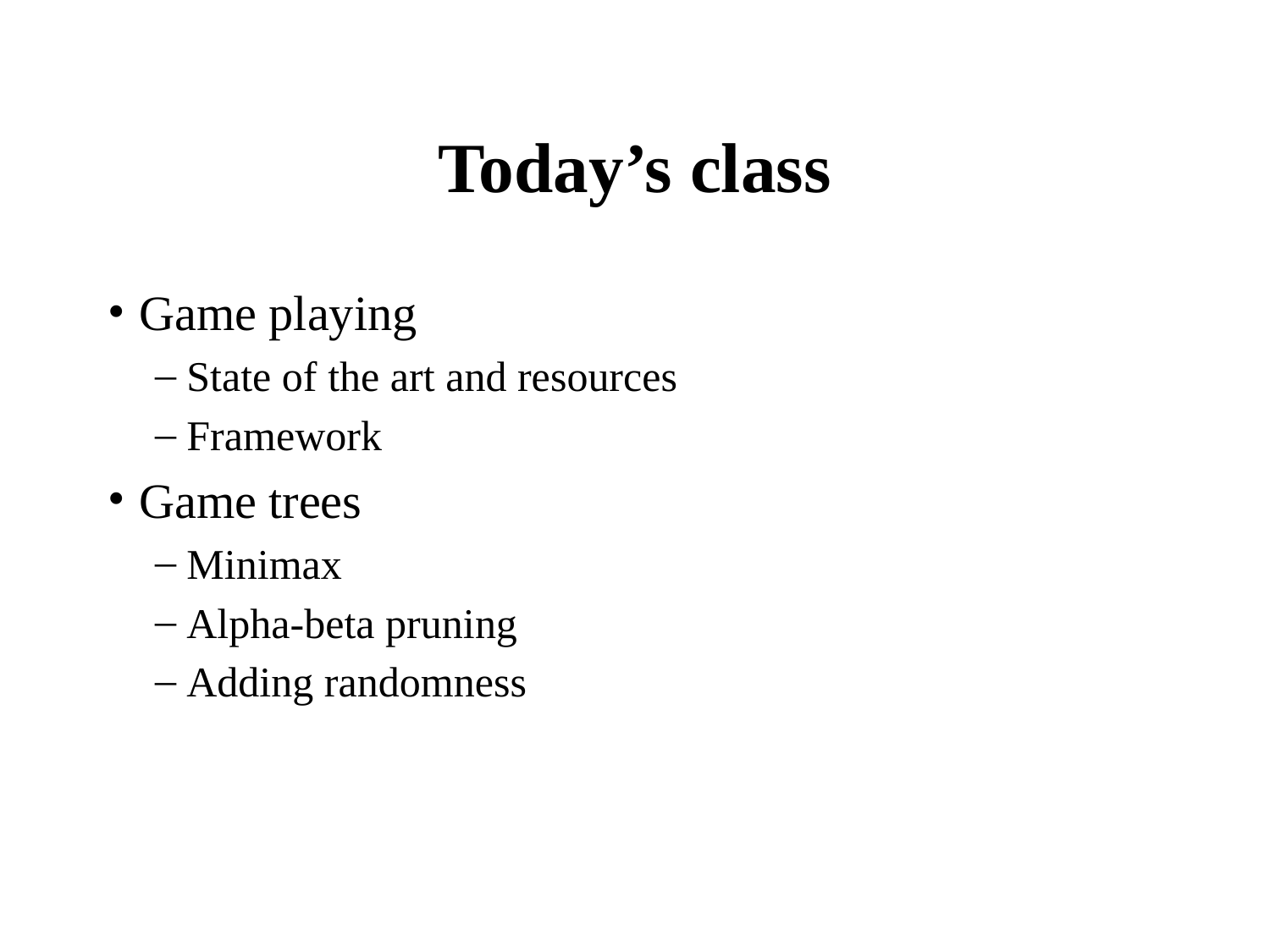

# Today’s class
Game playing
State of the art and resources
Framework
Game trees
Minimax
Alpha-beta pruning
Adding randomness